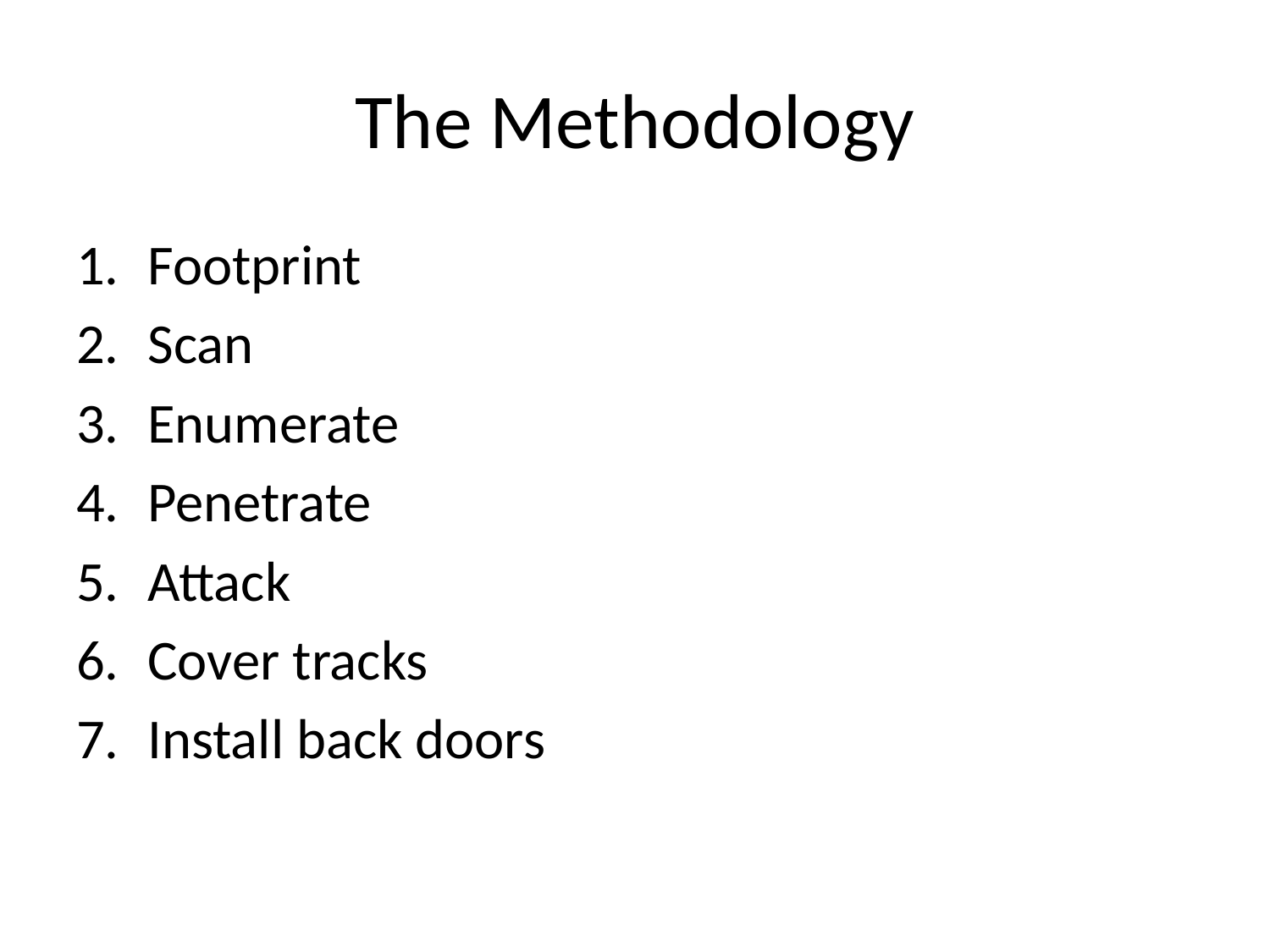

# The Methodology
Footprint
Scan
Enumerate
Penetrate
Attack
Cover tracks
Install back doors